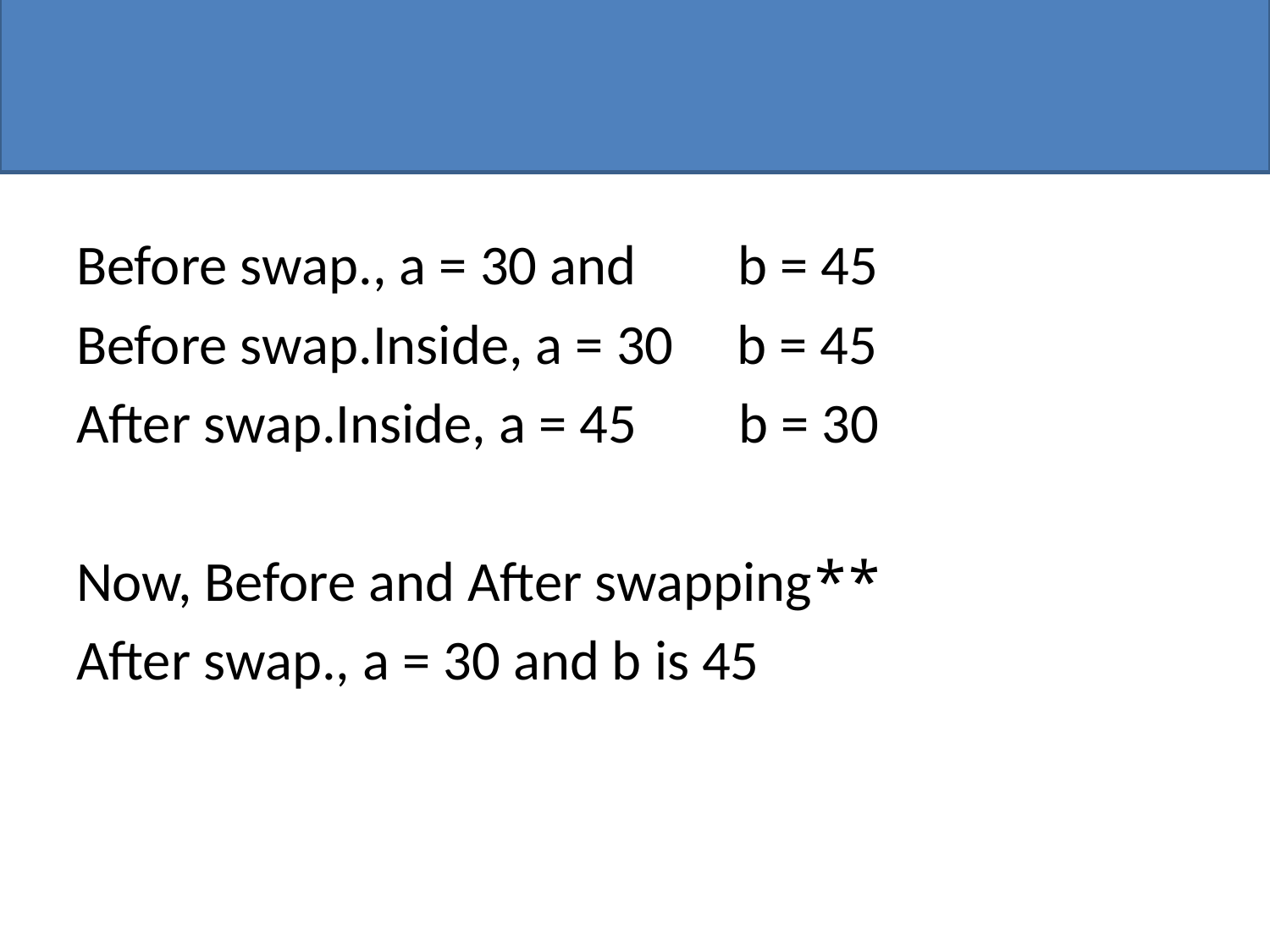

#
Before swap., a = 30 and        b = 45
Before swap.Inside, a = 30     b = 45
After swap.Inside, a = 45        b = 30

**Now, Before and After swapping
After swap., a = 30 and b is 45